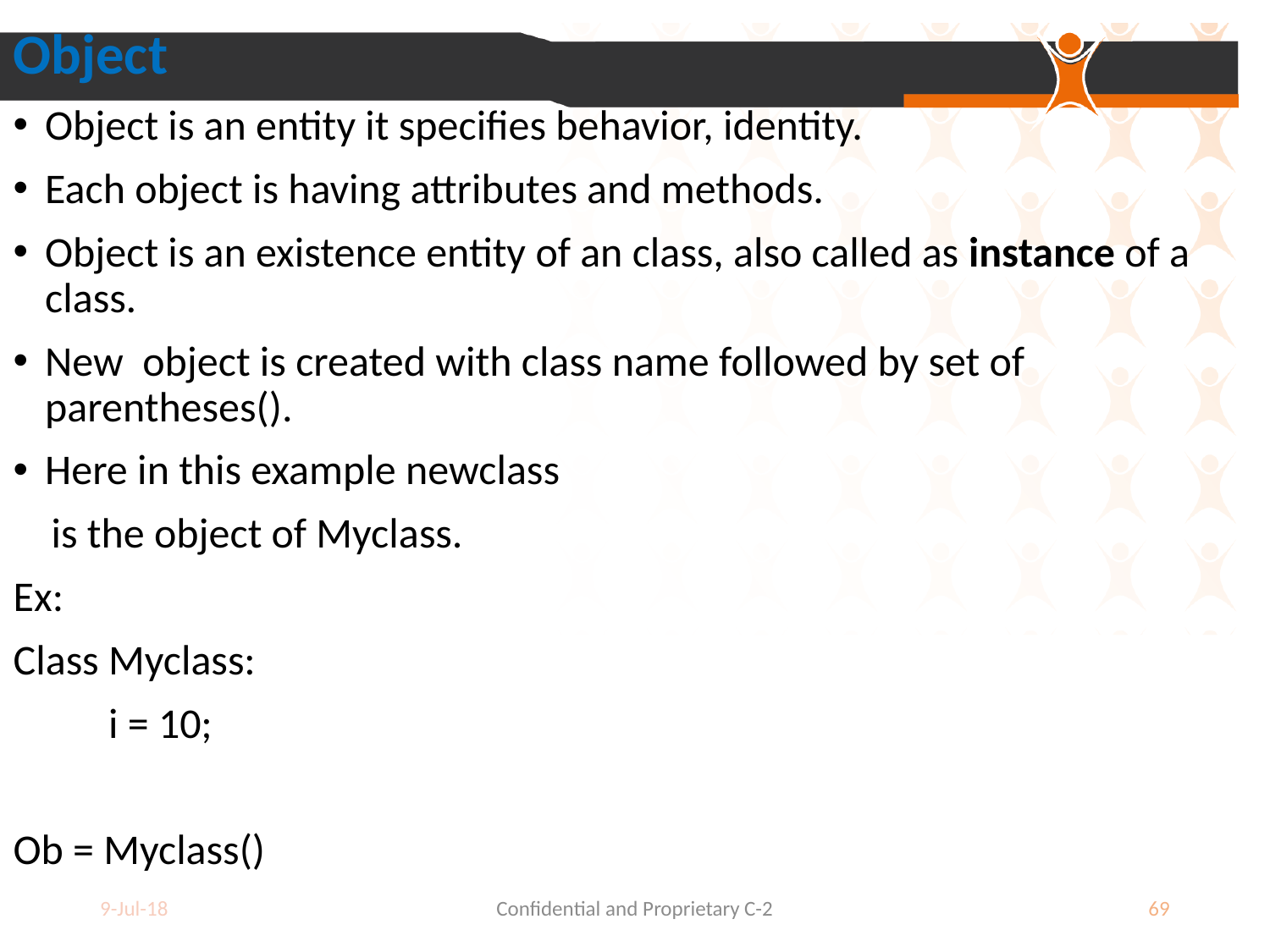

Object
Object is an entity it specifies behavior, identity.
Each object is having attributes and methods.
Object is an existence entity of an class, also called as instance of a class.
New  object is created with class name followed by set of parentheses().
Here in this example newclass
    is the object of Myclass.
Ex:
Class Myclass:
          i = 10;

Ob = Myclass()

9-Jul-18
Confidential and Proprietary C-2
69